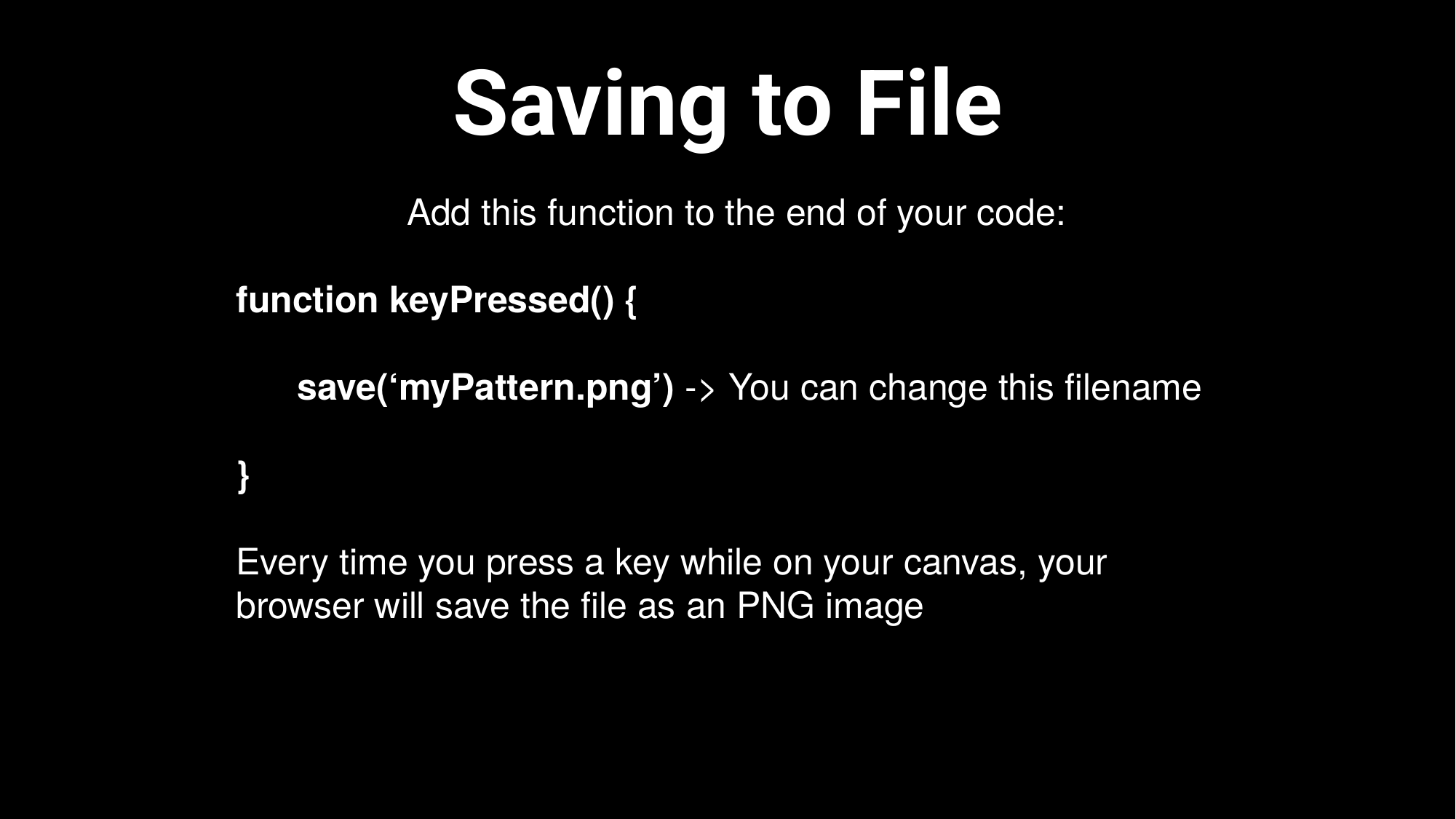

Saving to File
Add this function to the end of your code:

function keyPressed() {

      save(‘myPattern.png’) -> You can change this filename

}

Every time you press a key while on your canvas, your browser will save the file as an PNG image